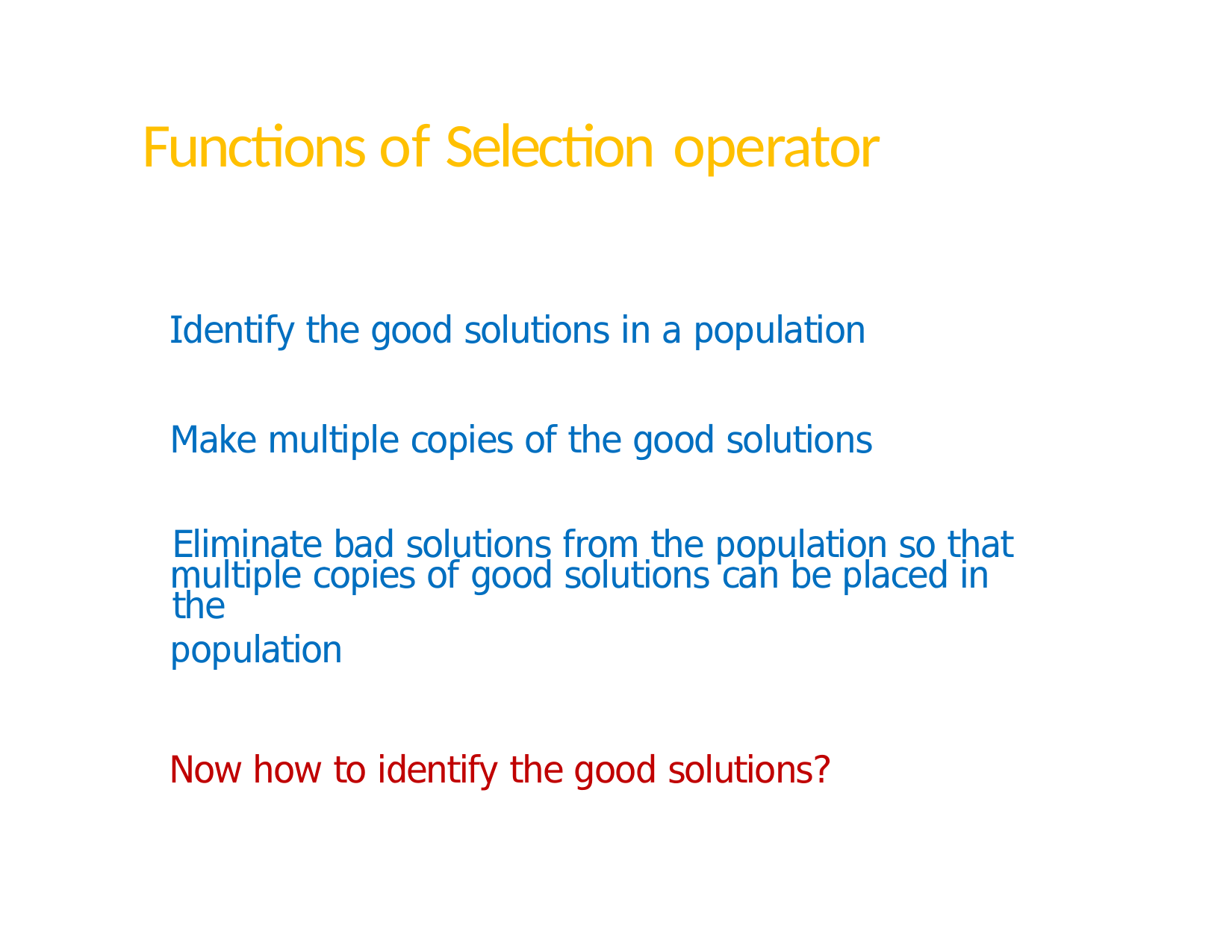

# Functions of Selection operator
15
Identify the good solutions in a population
Make multiple copies of the good solutions  Eliminate bad solutions from the population so that
multiple copies of good solutions can be placed in the
population

Now how to identify the good solutions?